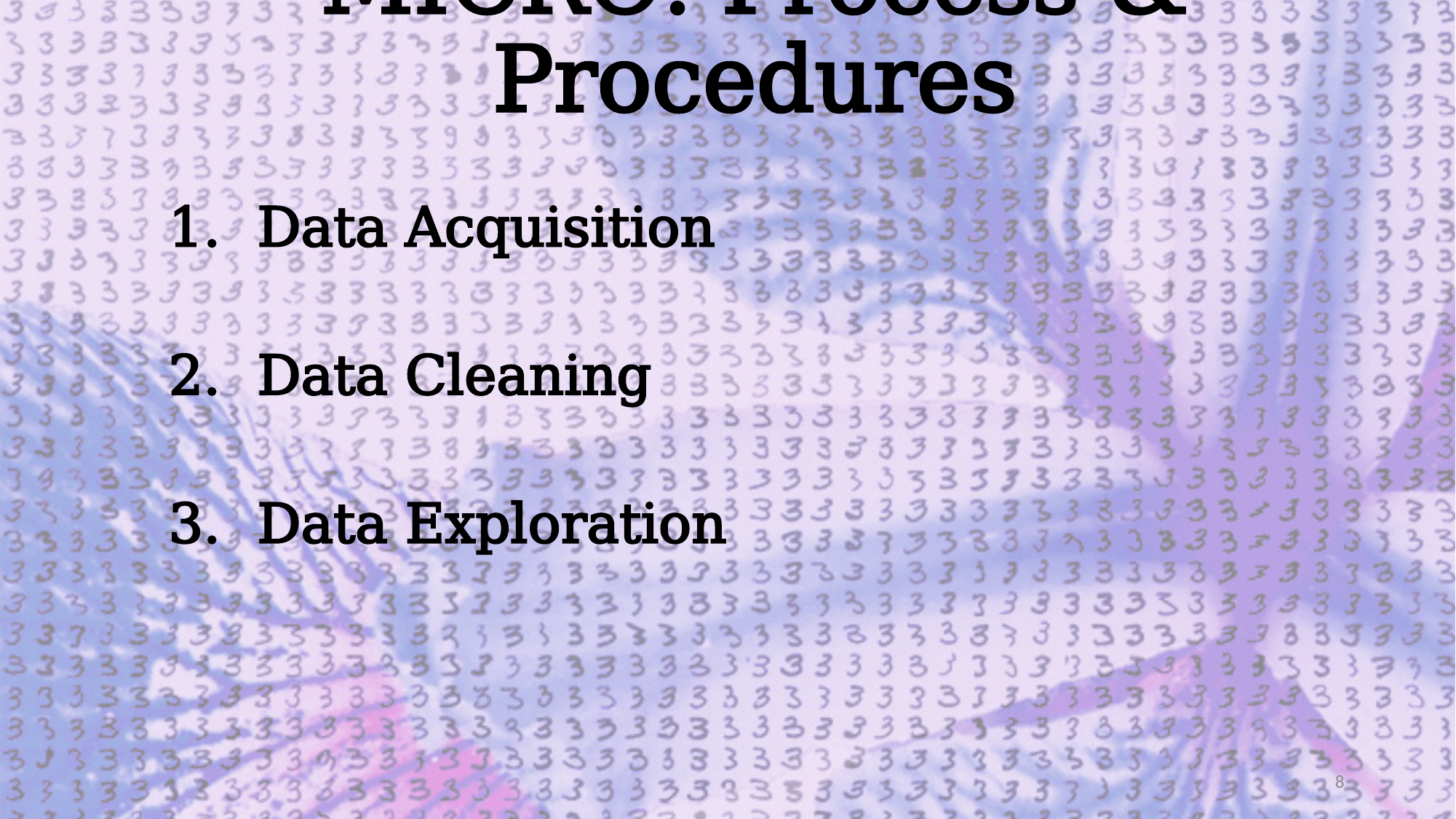

# MICRO: Process & Procedures
Data Acquisition

Data Cleaning

Data Exploration
8